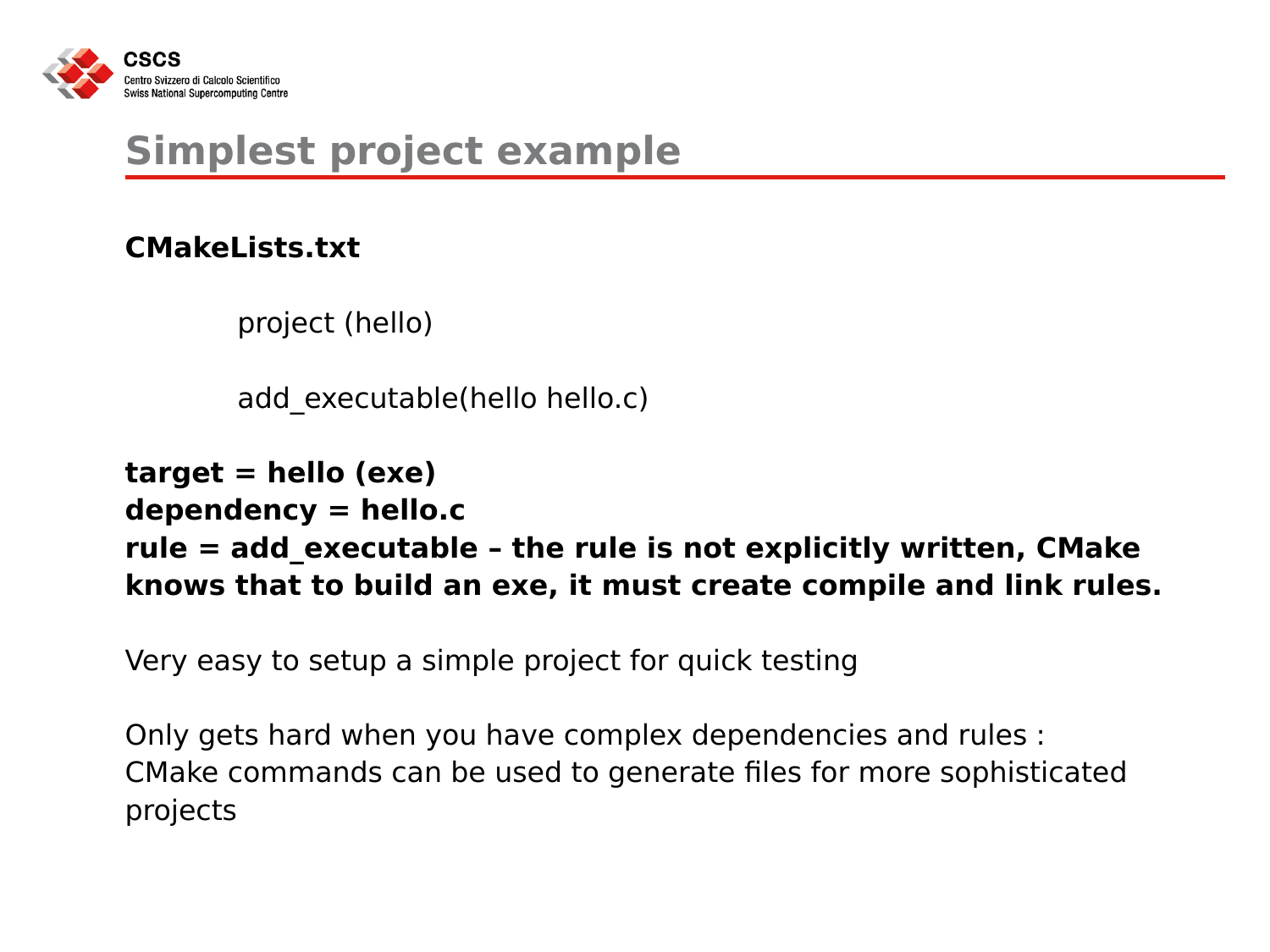

# Simplest project example
CMakeLists.txt

project (hello)

add_executable(hello hello.c)

target = hello (exe)
dependency = hello.c
rule = add_executable – the rule is not explicitly written, CMake knows that to build an exe, it must create compile and link rules.

Very easy to setup a simple project for quick testing

Only gets hard when you have complex dependencies and rules :
CMake commands can be used to generate files for more sophisticated projects